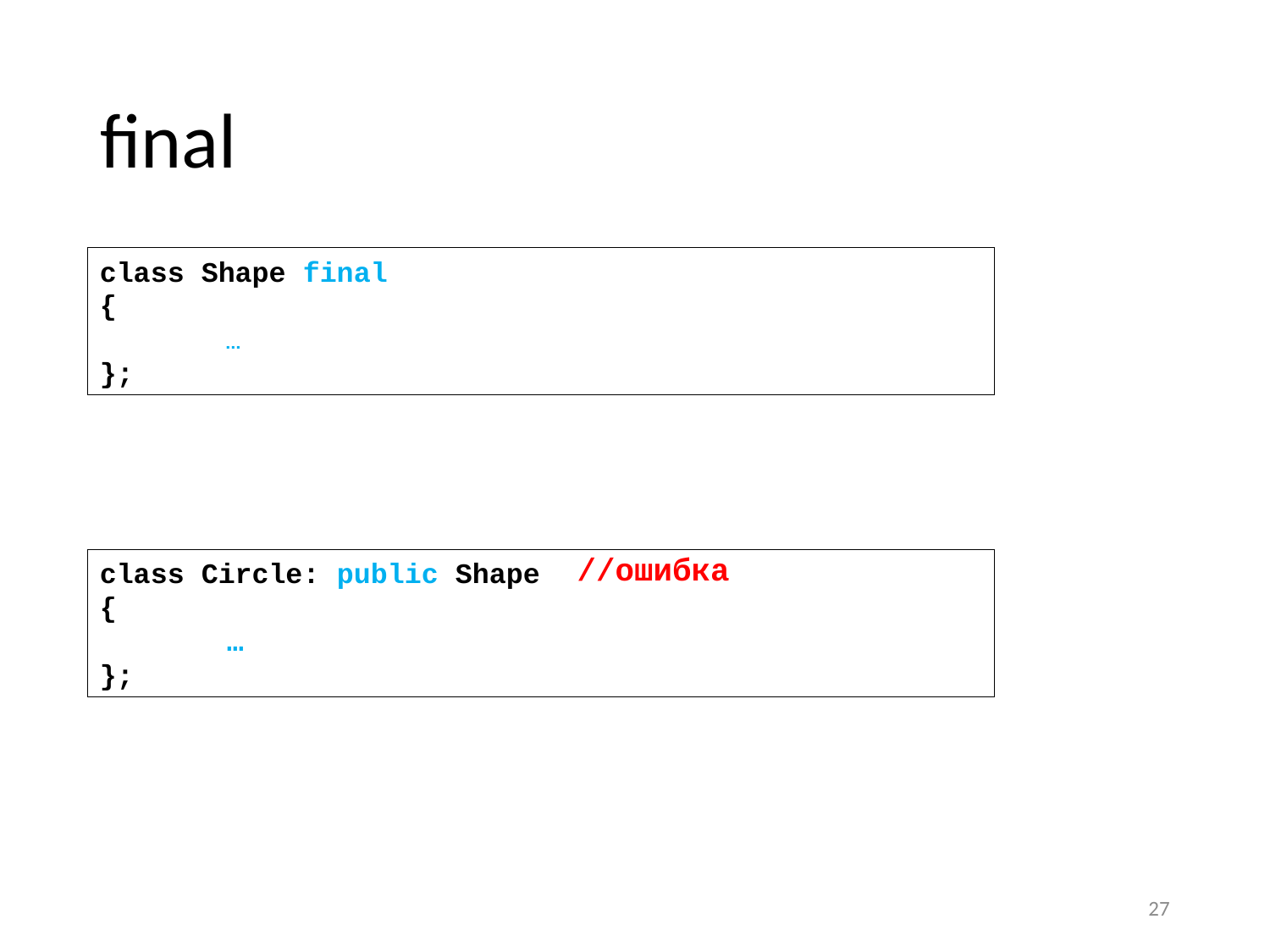

# final
class Shape final
{
	…
};
//ошибка
class Circle: public Shape
{
	…
};
27